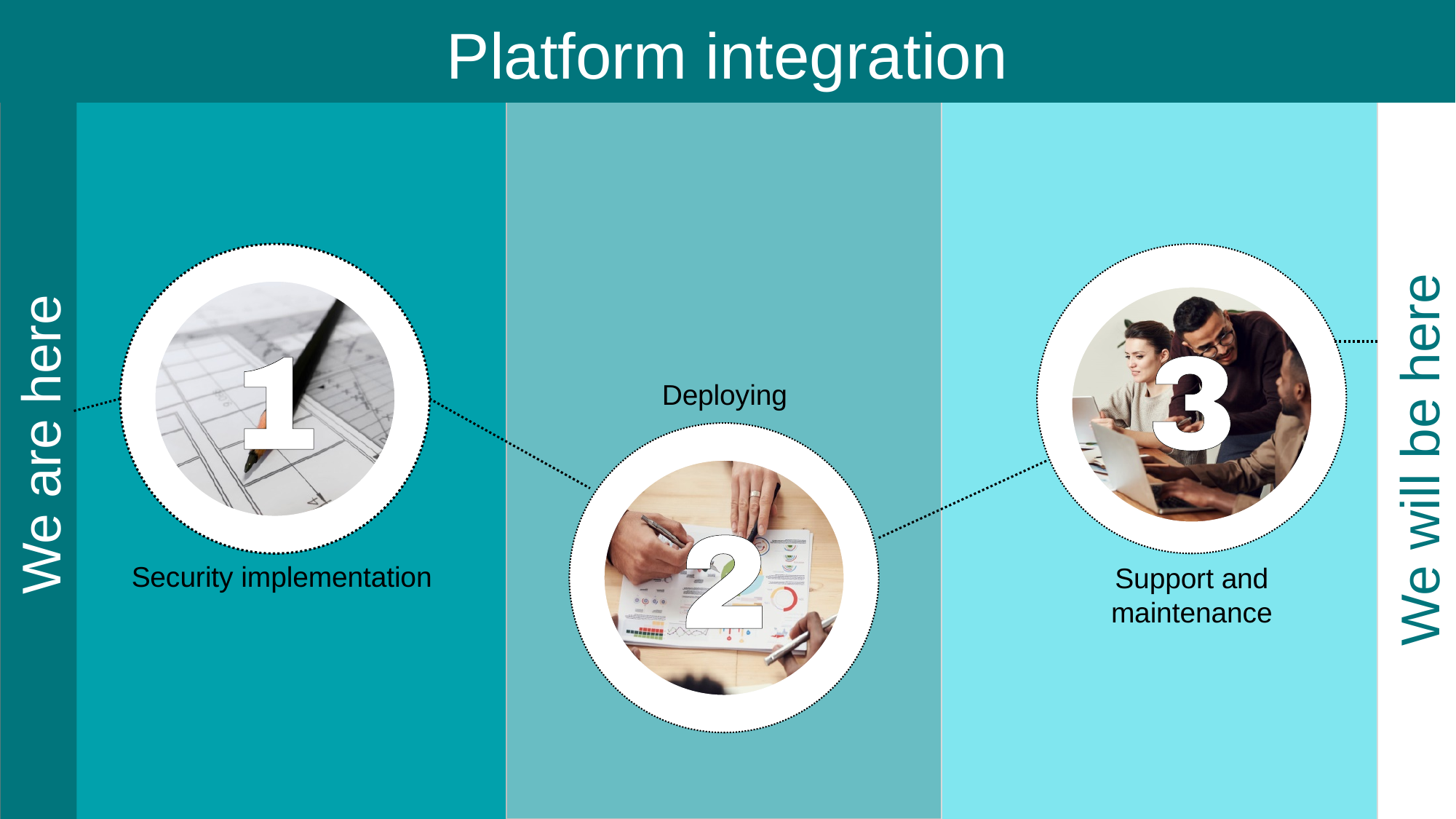

Platform integration

1
3
Deploying

We are here
We will be here

2
Security implementation
Support and maintenance